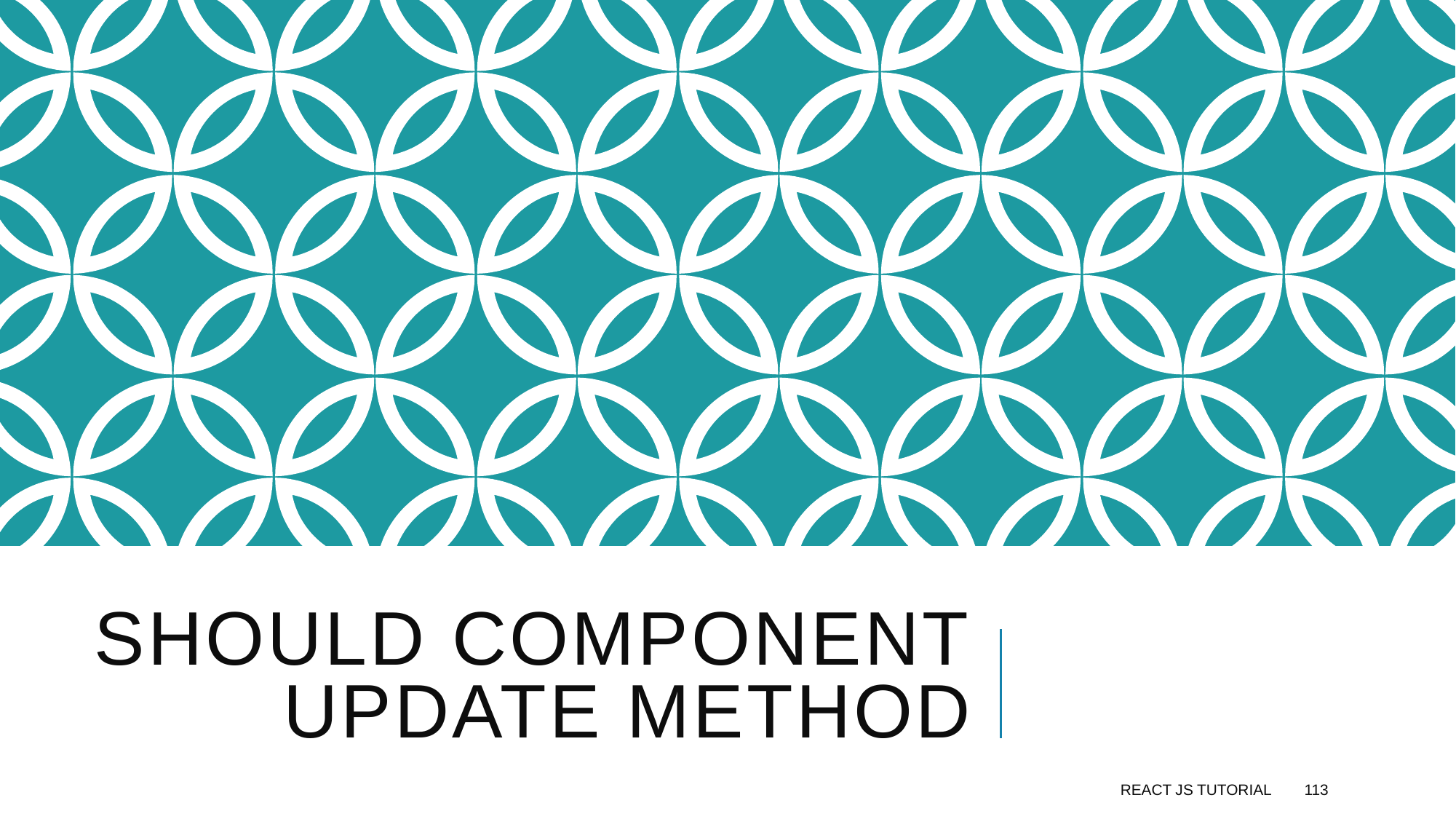

# Should component update method

React JS Tutorial
113